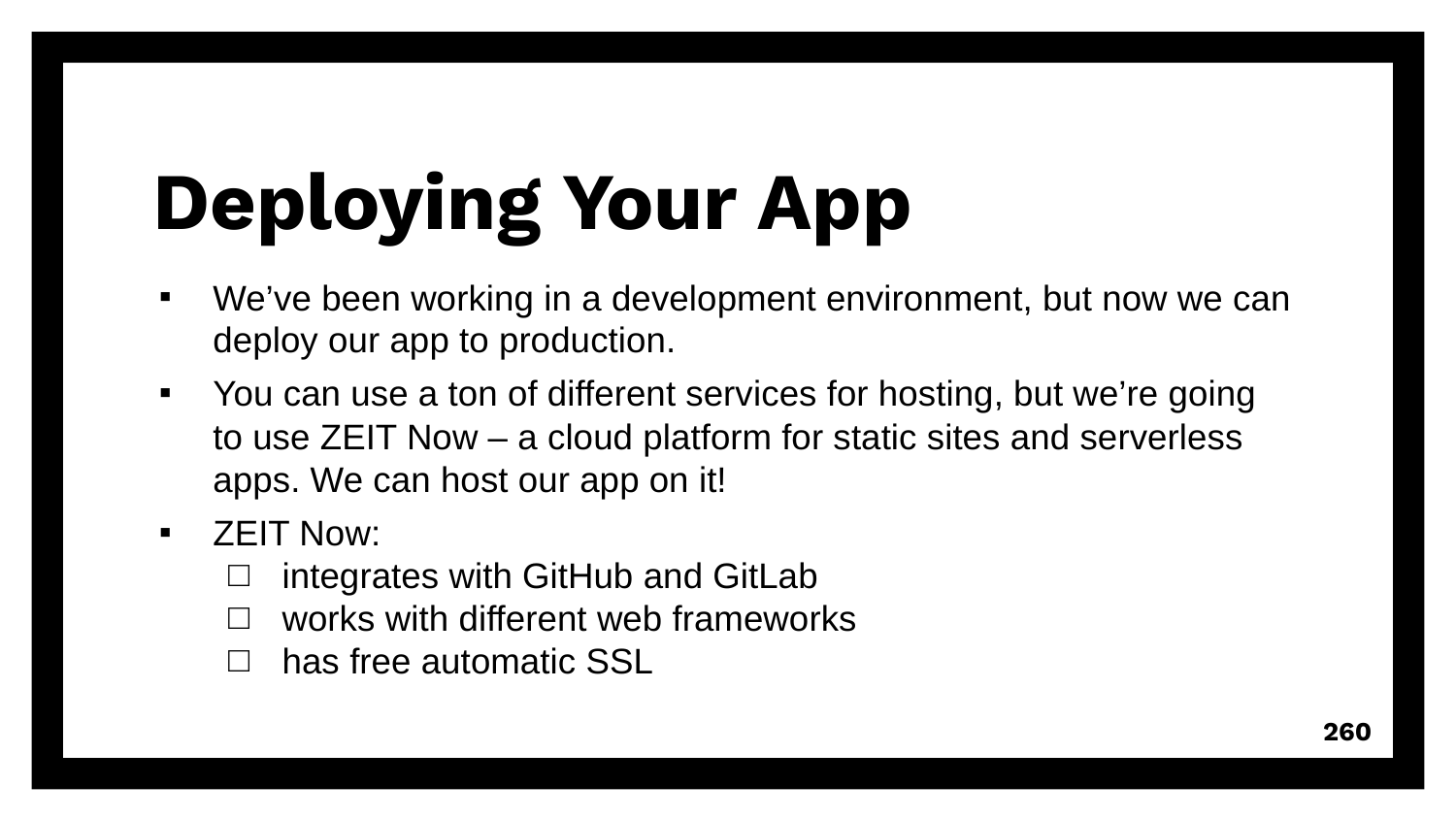

# Deploying Your App
We’ve been working in a development environment, but now we can deploy our app to production.
You can use a ton of different services for hosting, but we’re going to use ZEIT Now – a cloud platform for static sites and serverless apps. We can host our app on it!
ZEIT Now:
integrates with GitHub and GitLab
works with different web frameworks
has free automatic SSL

260